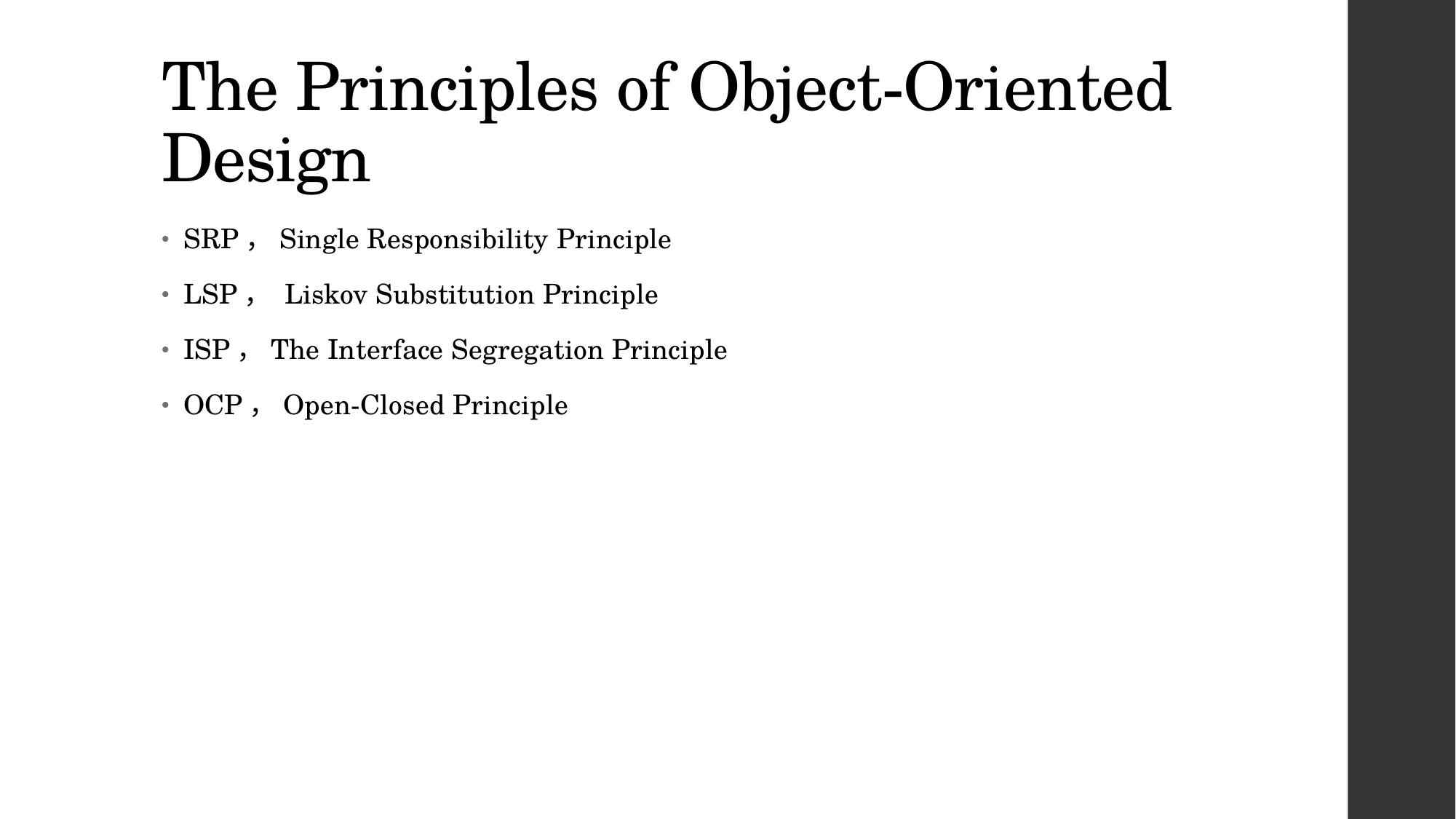

# The Principles of Object-Oriented Design
SRP，Single Responsibility Principle
LSP， Liskov Substitution Principle
ISP，The Interface Segregation Principle
OCP，Open-Closed Principle